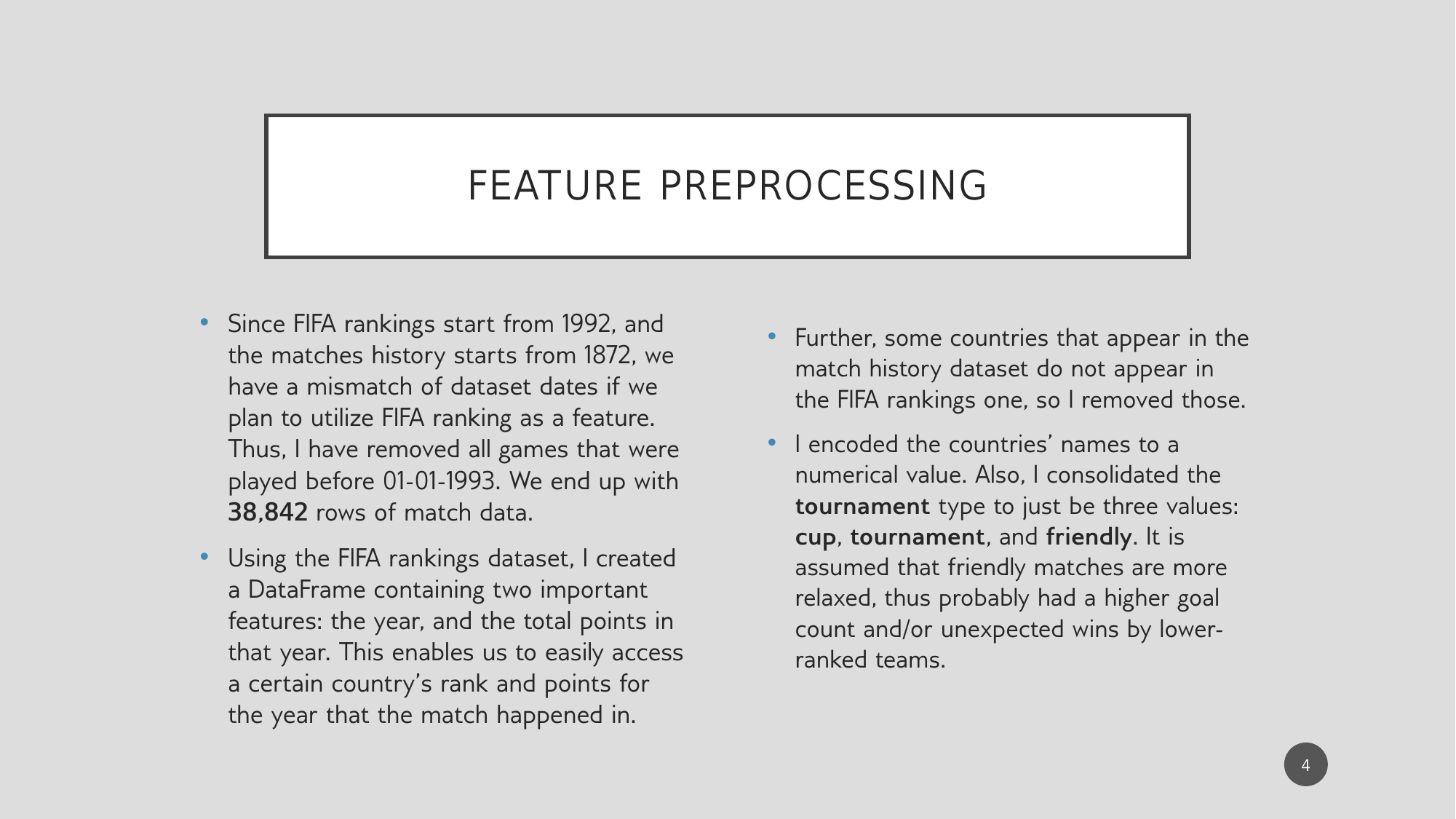

# Feature preprocessing
Since FIFA rankings start from 1992, and the matches history starts from 1872, we have a mismatch of dataset dates if we plan to utilize FIFA ranking as a feature. Thus, I have removed all games that were played before 01-01-1993. We end up with 38,842 rows of match data.
Using the FIFA rankings dataset, I created a DataFrame containing two important features: the year, and the total points in that year. This enables us to easily access a certain country’s rank and points for the year that the match happened in.
Further, some countries that appear in the match history dataset do not appear in the FIFA rankings one, so I removed those.
I encoded the countries’ names to a numerical value. Also, I consolidated the tournament type to just be three values: cup, tournament, and friendly. It is assumed that friendly matches are more relaxed, thus probably had a higher goal count and/or unexpected wins by lower-ranked teams.
4